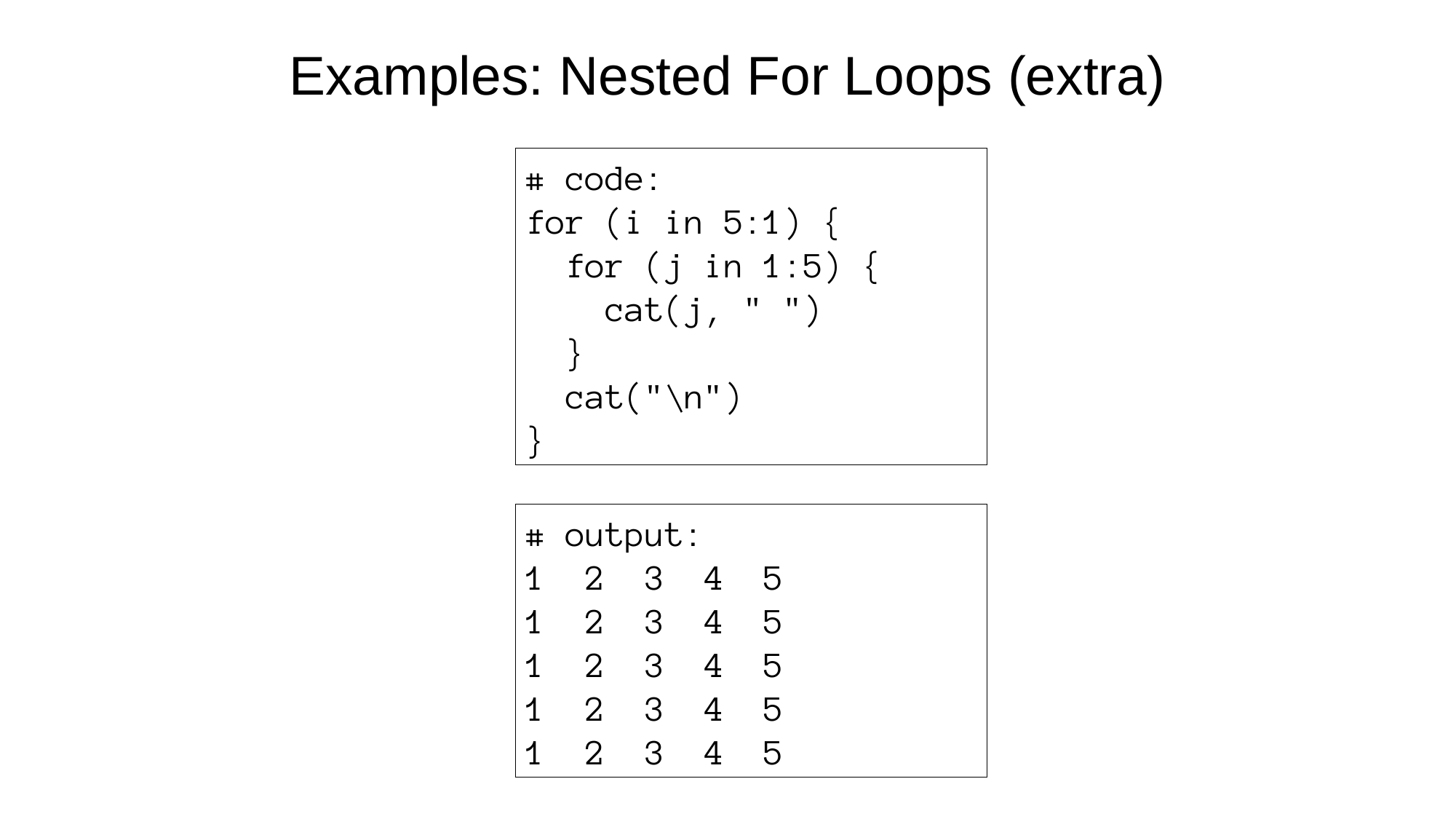

Examples: Nested For Loops (extra)
# code:
for (i in 5:1) {
  for (j in 1:5) {
    cat(j, " ")
  }
  cat("\n")
}
# output:
1  2  3  4  5
1  2  3  4  5
1  2  3  4  5
1  2  3  4  5
1  2  3  4  5